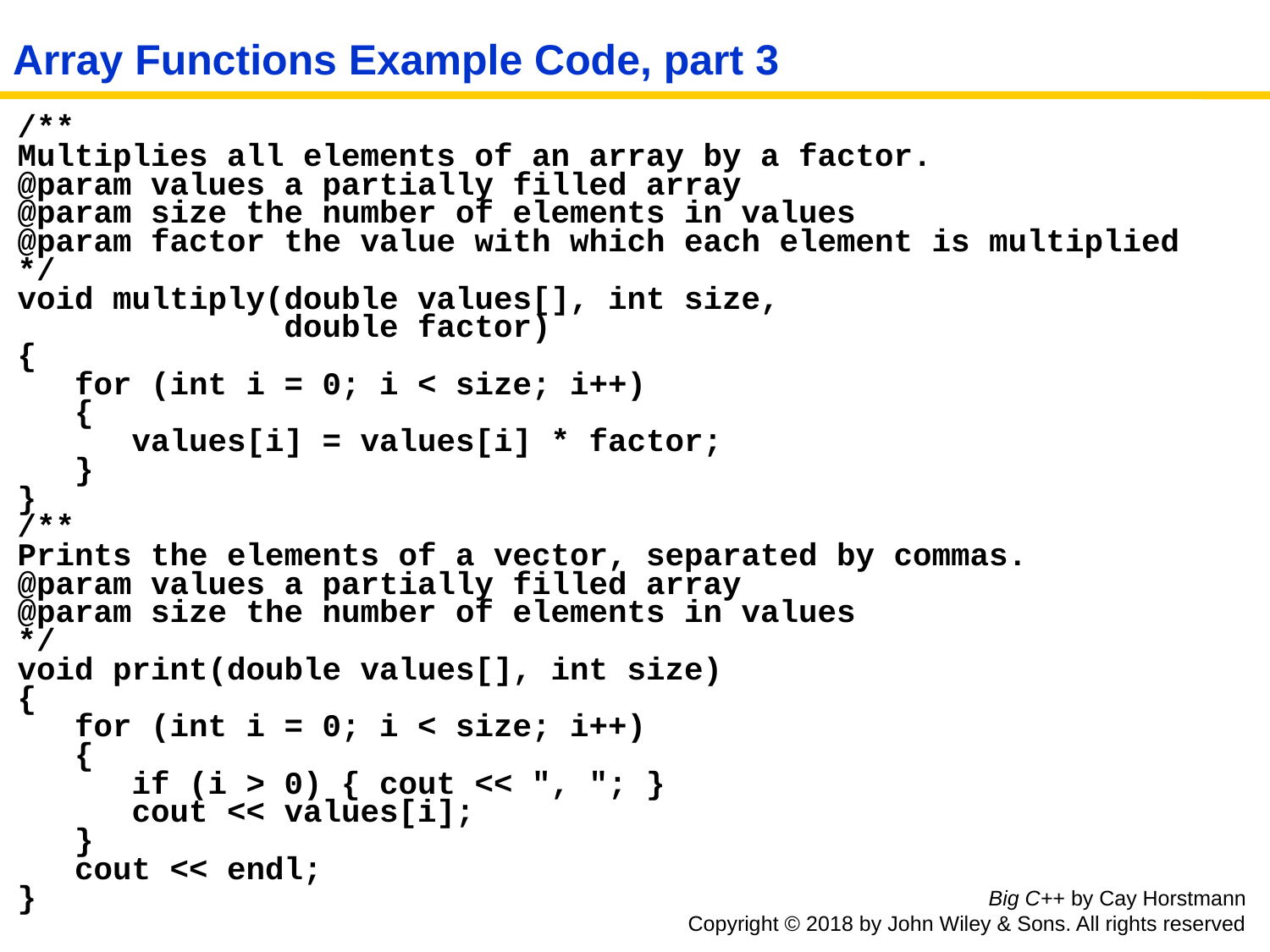

# Array Functions Example Code, part 3
/**
Multiplies all elements of an array by a factor.
@param values a partially filled array
@param size the number of elements in values
@param factor the value with which each element is multiplied
*/
void multiply(double values[], int size,
              double factor)
{
   for (int i = 0; i < size; i++)
   {
      values[i] = values[i] * factor;
   }
}
/**
Prints the elements of a vector, separated by commas.
@param values a partially filled array
@param size the number of elements in values
*/
void print(double values[], int size)
{
   for (int i = 0; i < size; i++)
   {
      if (i > 0) { cout << ", "; }
      cout << values[i];
   }
   cout << endl;
}

Big C++ by Cay Horstmann
Copyright © 2018 by John Wiley & Sons. All rights reserved